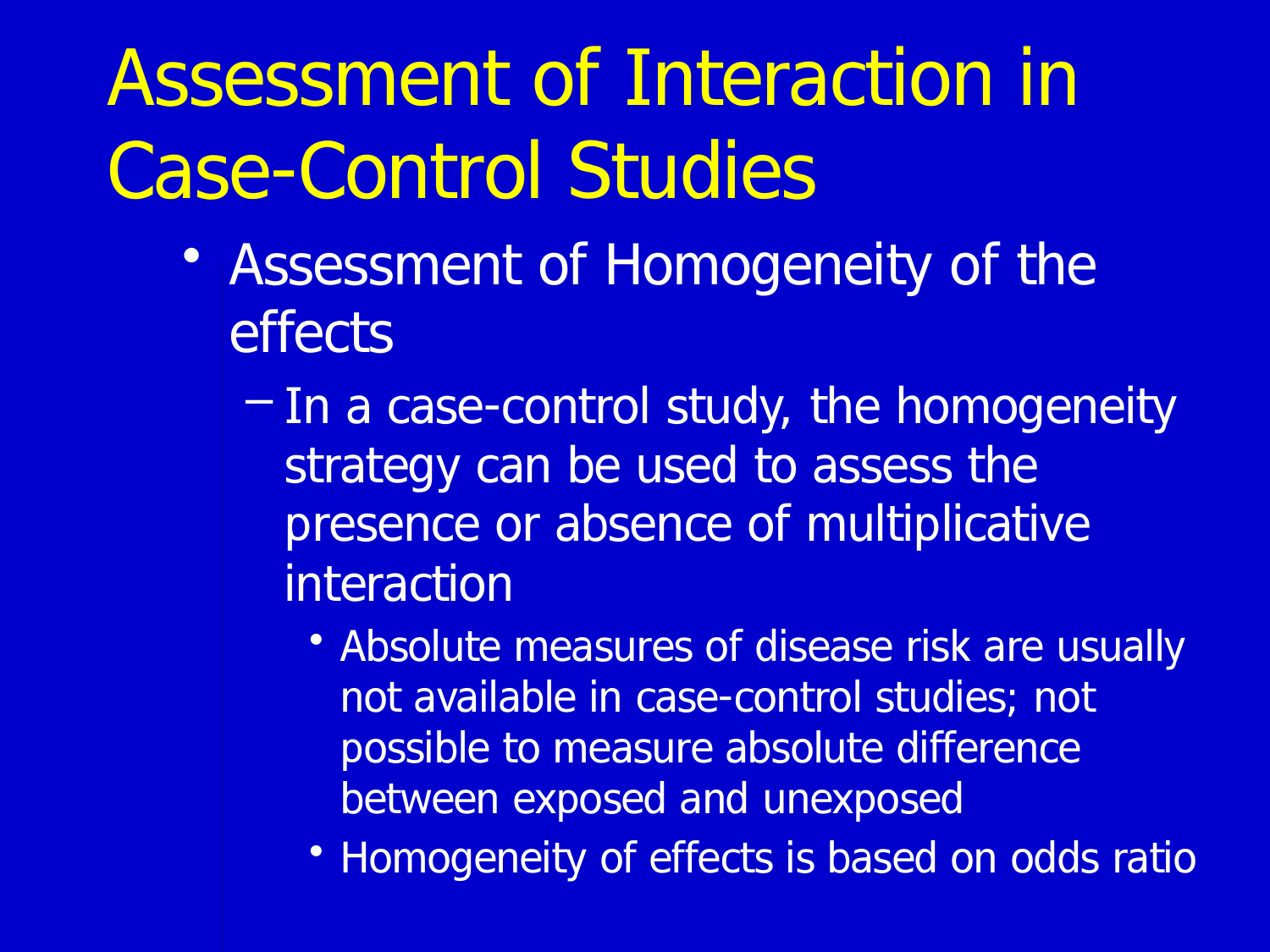

# Assessment of Interaction in Case-Control Studies
Assessment of Homogeneity of the effects
In a case-control study, the homogeneity strategy can be used to assess the presence or absence of multiplicative interaction
Absolute measures of disease risk are usually not available in case-control studies; not possible to measure absolute difference between exposed and unexposed
Homogeneity of effects is based on odds ratio